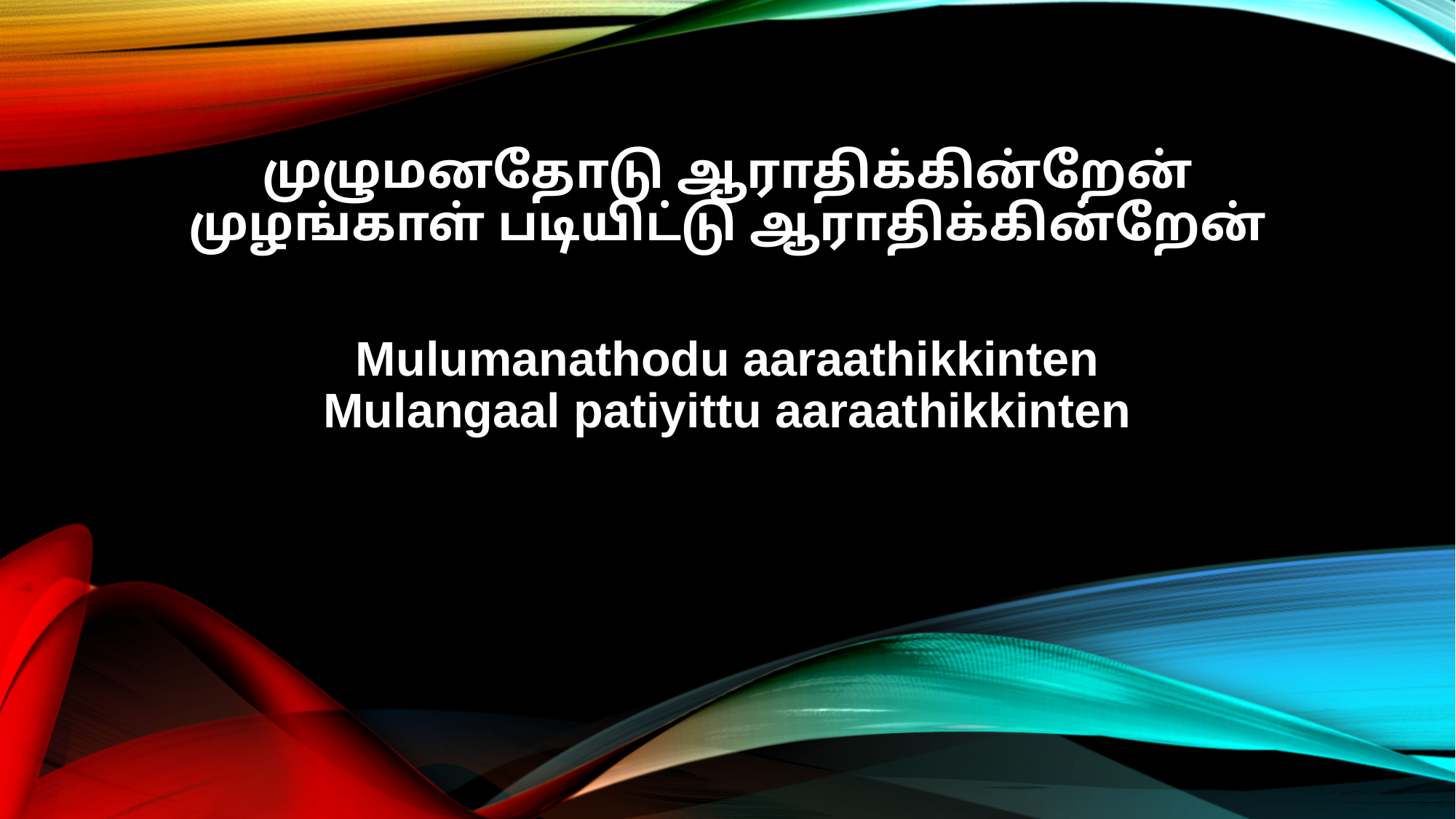

முழுமனதோடு ஆராதிக்கின்றேன்
முழங்காள் படியிட்டு ஆராதிக்கின்றேன்

Mulumanathodu aaraathikkinten
Mulangaal patiyittu aaraathikkinten